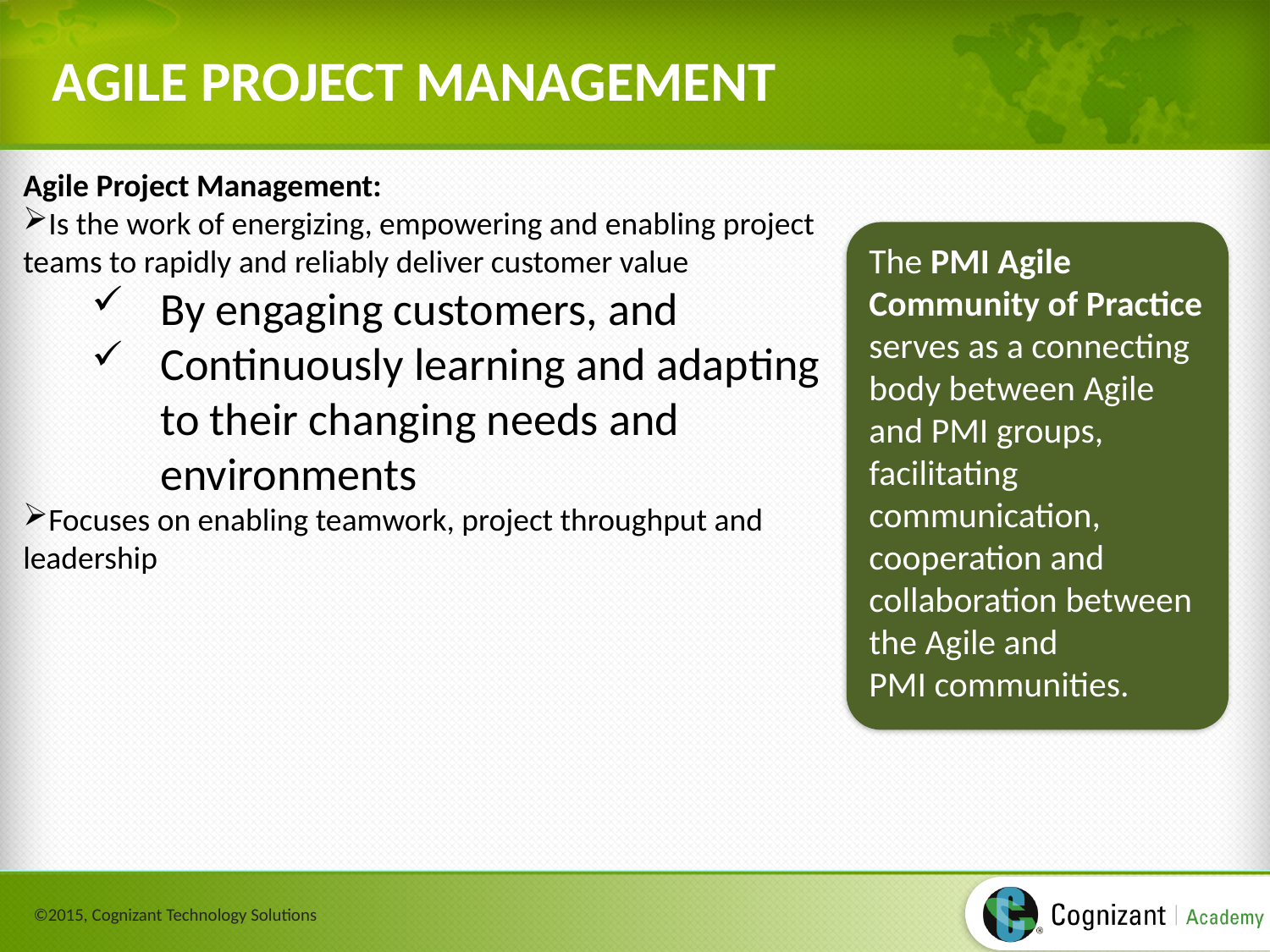

# AGILE PROJECT MANAGEMENT
Agile Project Management:
Is the work of energizing, empowering and enabling project teams to rapidly and reliably deliver customer value
By engaging customers, and
Continuously learning and adapting to their changing needs and environments
Focuses on enabling teamwork, project throughput and leadership
The PMI Agile Community of Practice serves as a connecting body between Agile and PMI groups, facilitating communication, cooperation and collaboration between the Agile and PMI communities.